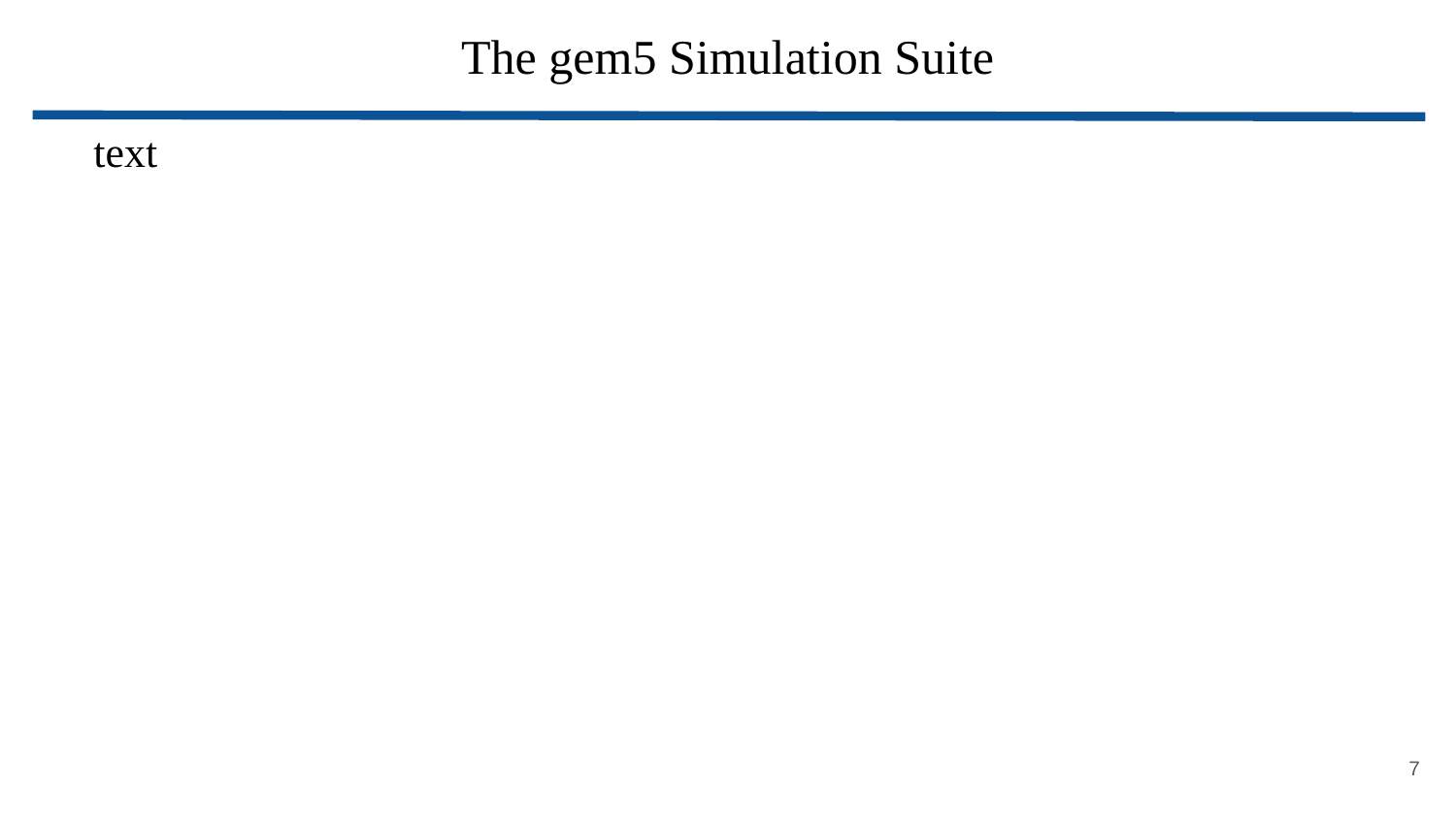

The gem5 Simulation Suite
# text
7